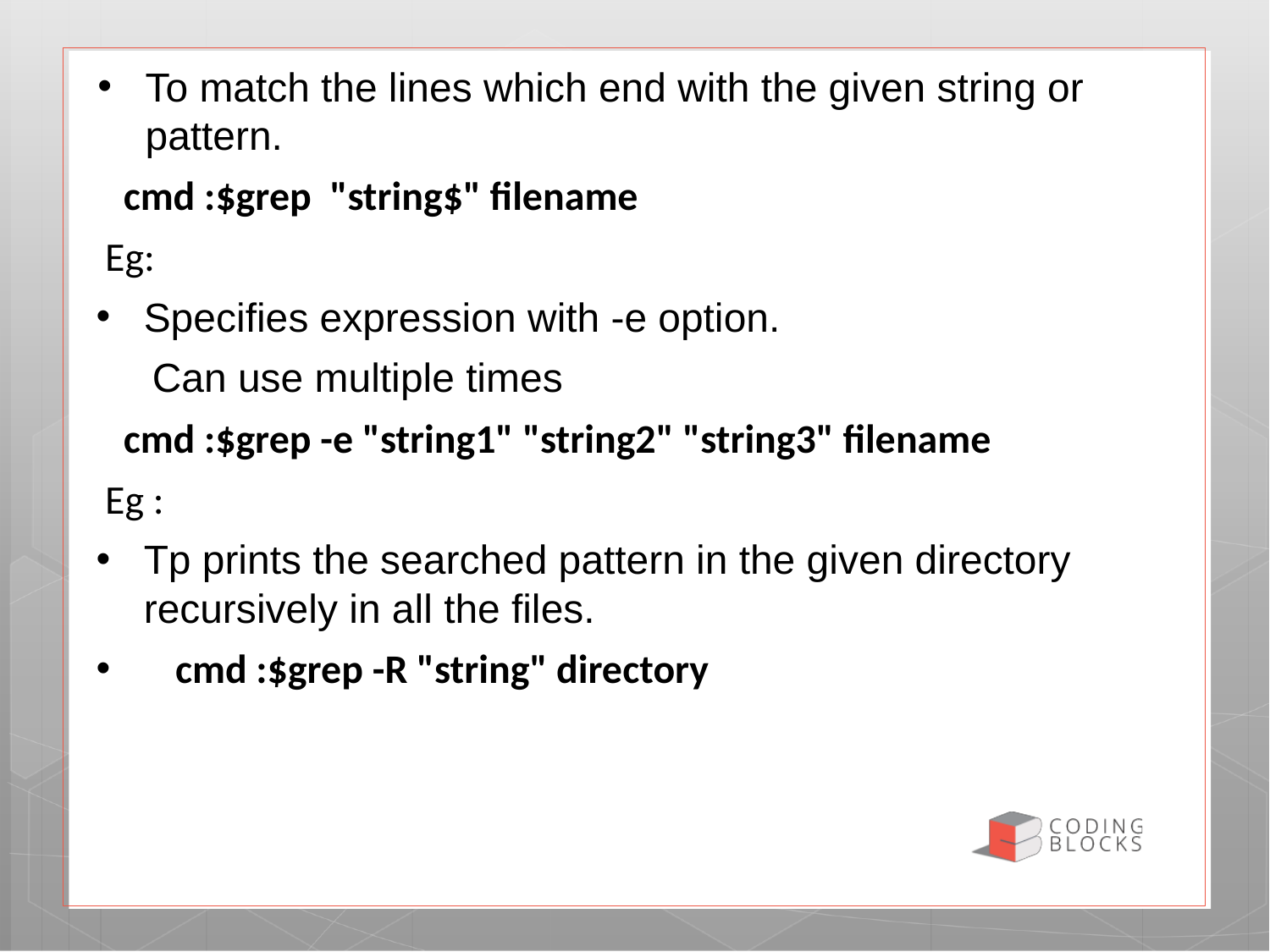

To match the lines which end with the given string or pattern.
   cmd :$grep  "string$" filename
 Eg:
Specifies expression with -e option.
     Can use multiple times
   cmd :$grep -e "string1" "string2" "string3" filename
 Eg :
Tp prints the searched pattern in the given directory recursively in all the files.
   cmd :$grep -R "string" directory